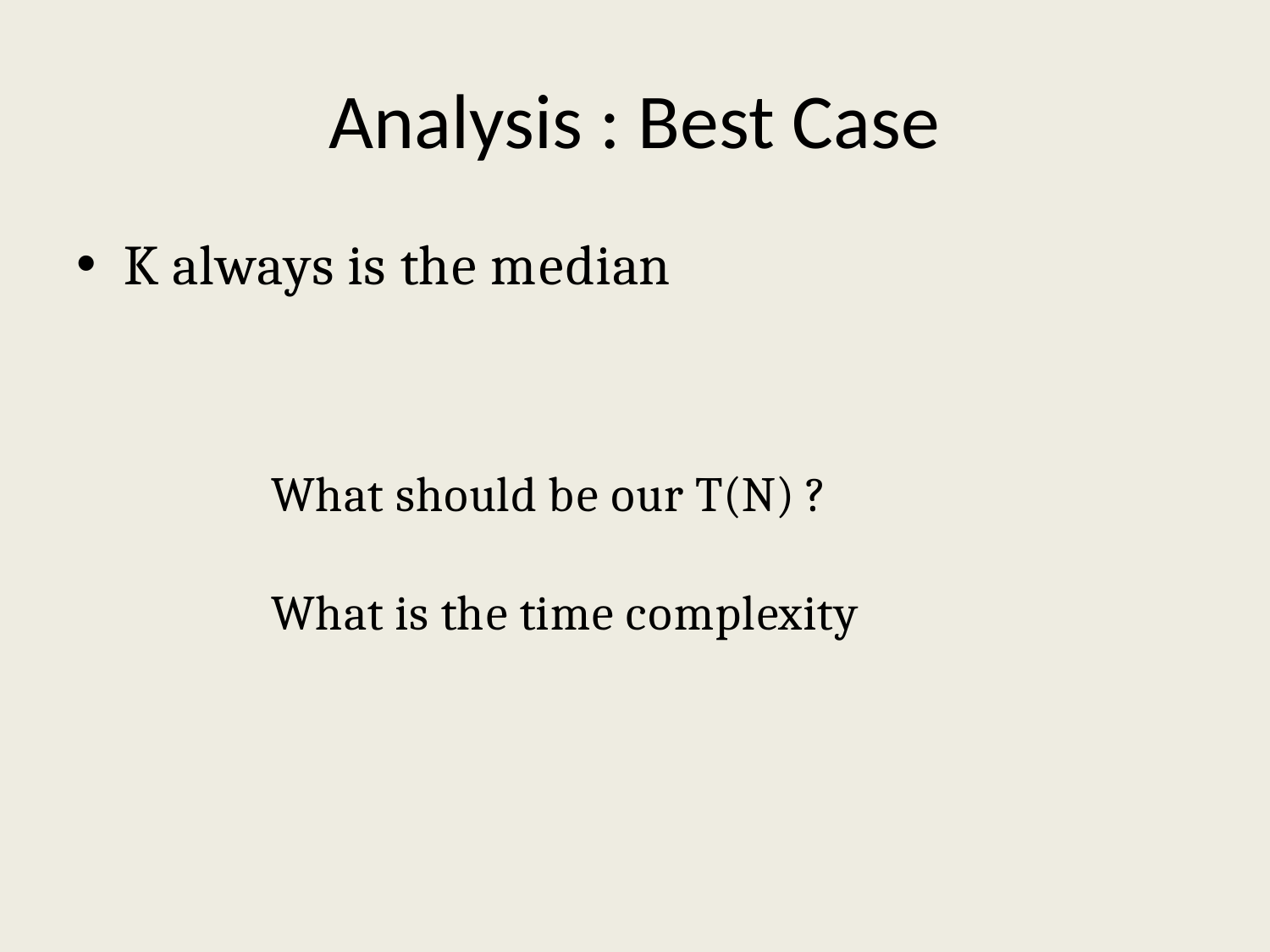

# Analysis : Best Case
K always is the median
What should be our T(N) ?

What is the time complexity